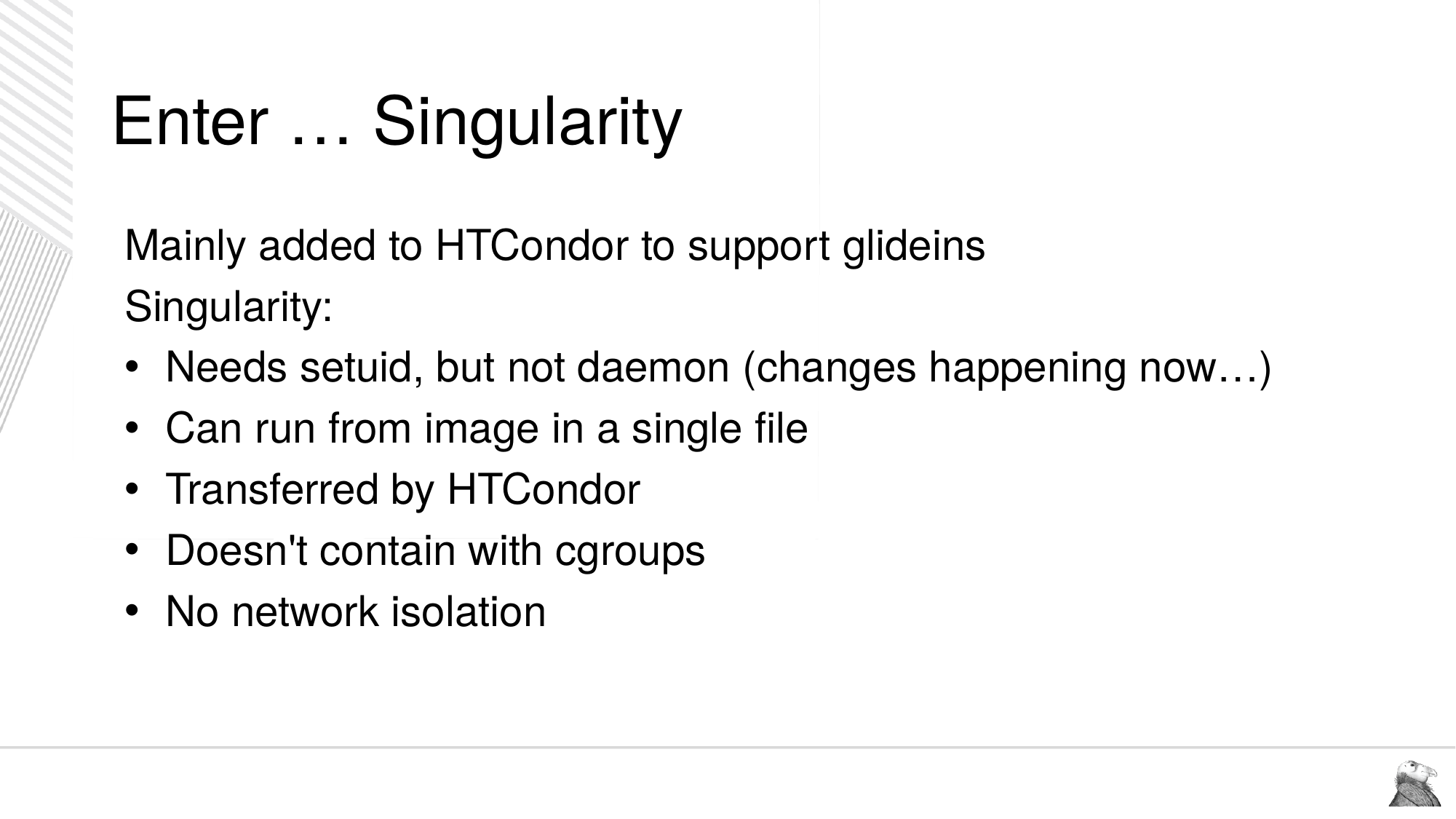

# Enter … Singularity
Mainly added to HTCondor to support glideins
Singularity:
Needs setuid, but not daemon (changes happening now…)
Can run from image in a single file
Transferred by HTCondor
Doesn't contain with cgroups
No network isolation